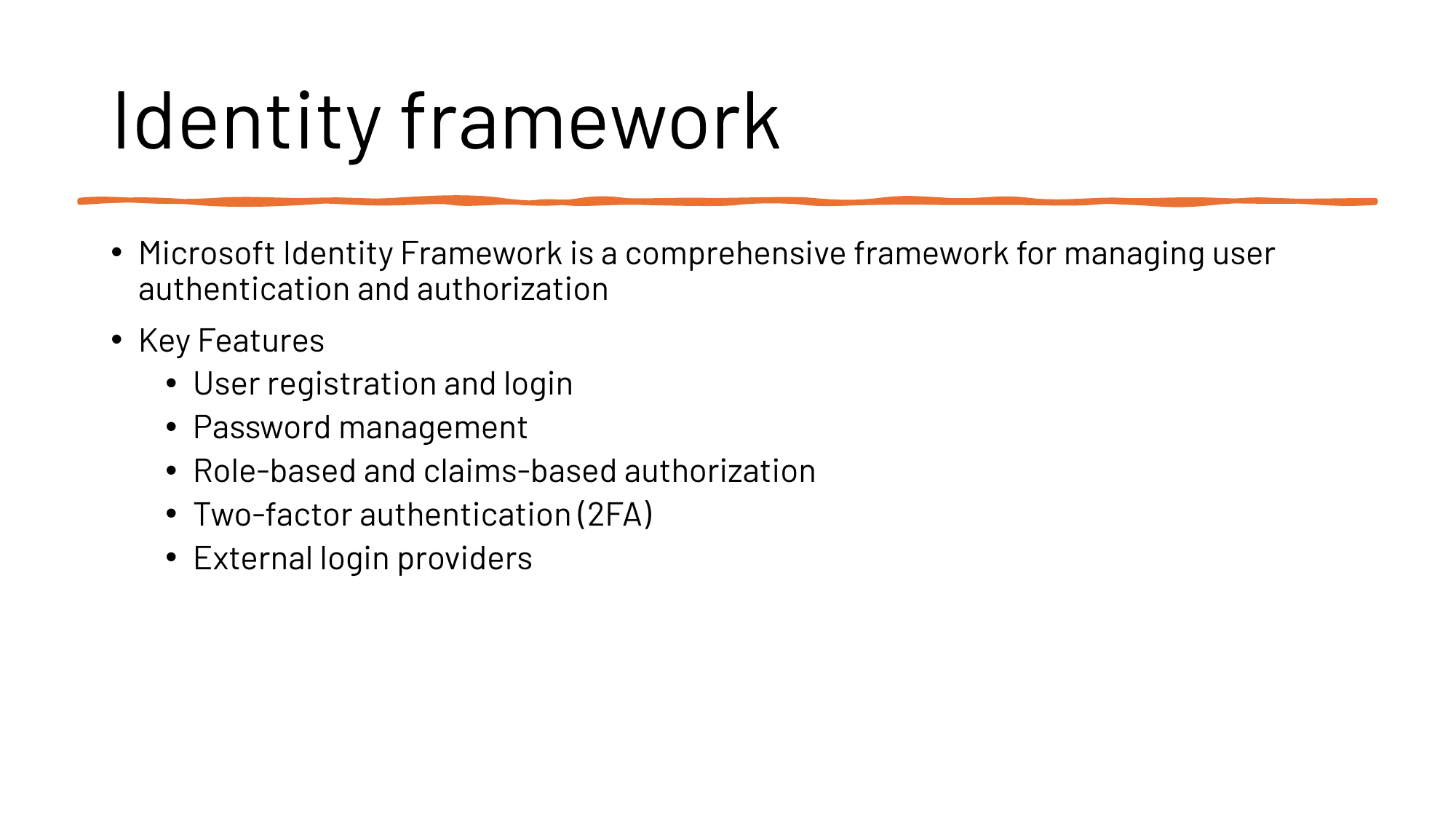

# Identity framework

Microsoft Identity Framework is a comprehensive framework for managing user authentication and authorization
Key Features
User registration and login
Password management
Role-based and claims-based authorization
Two-factor authentication (2FA)
External login providers